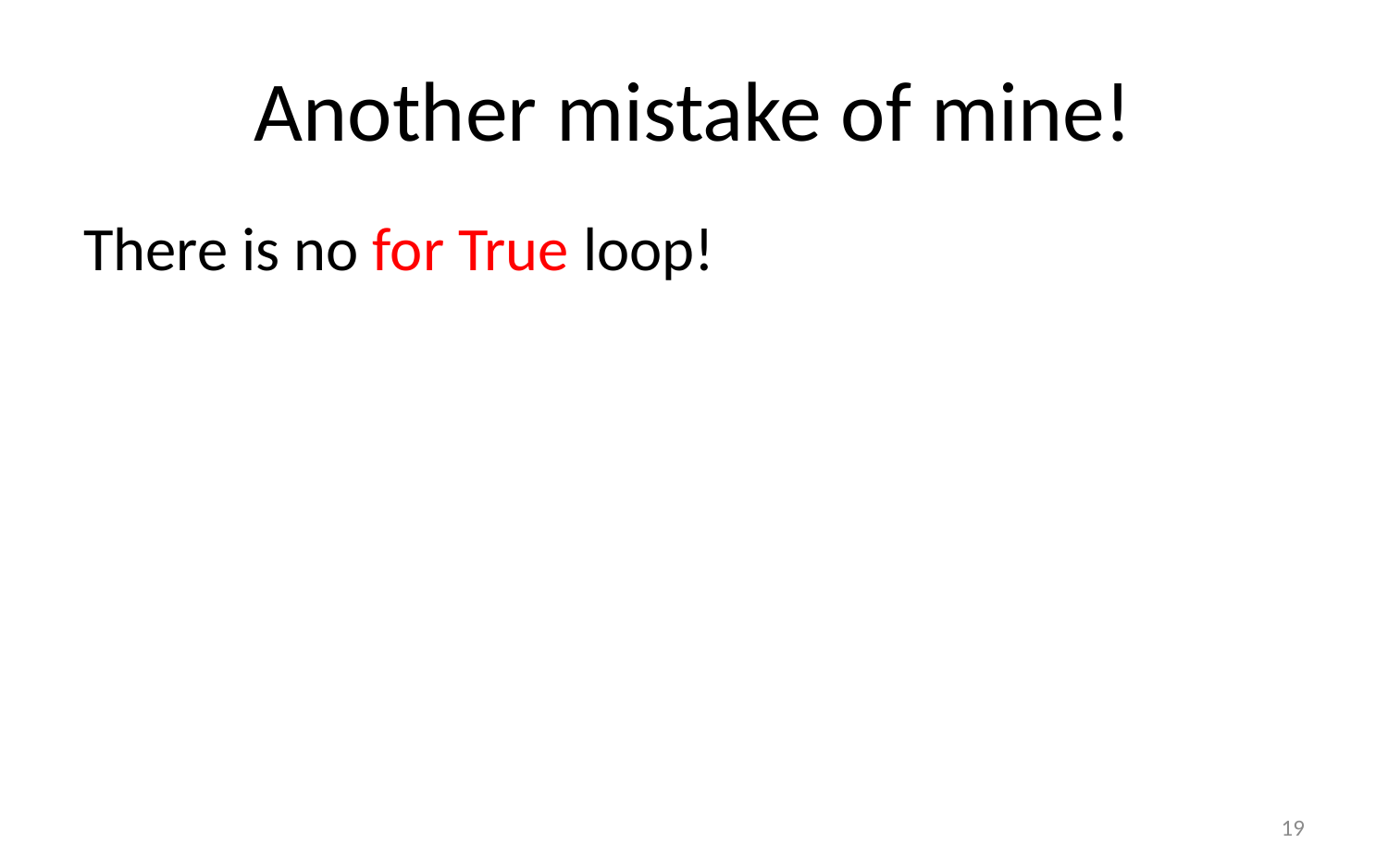

# Another mistake of mine!
There is no for True loop!
19